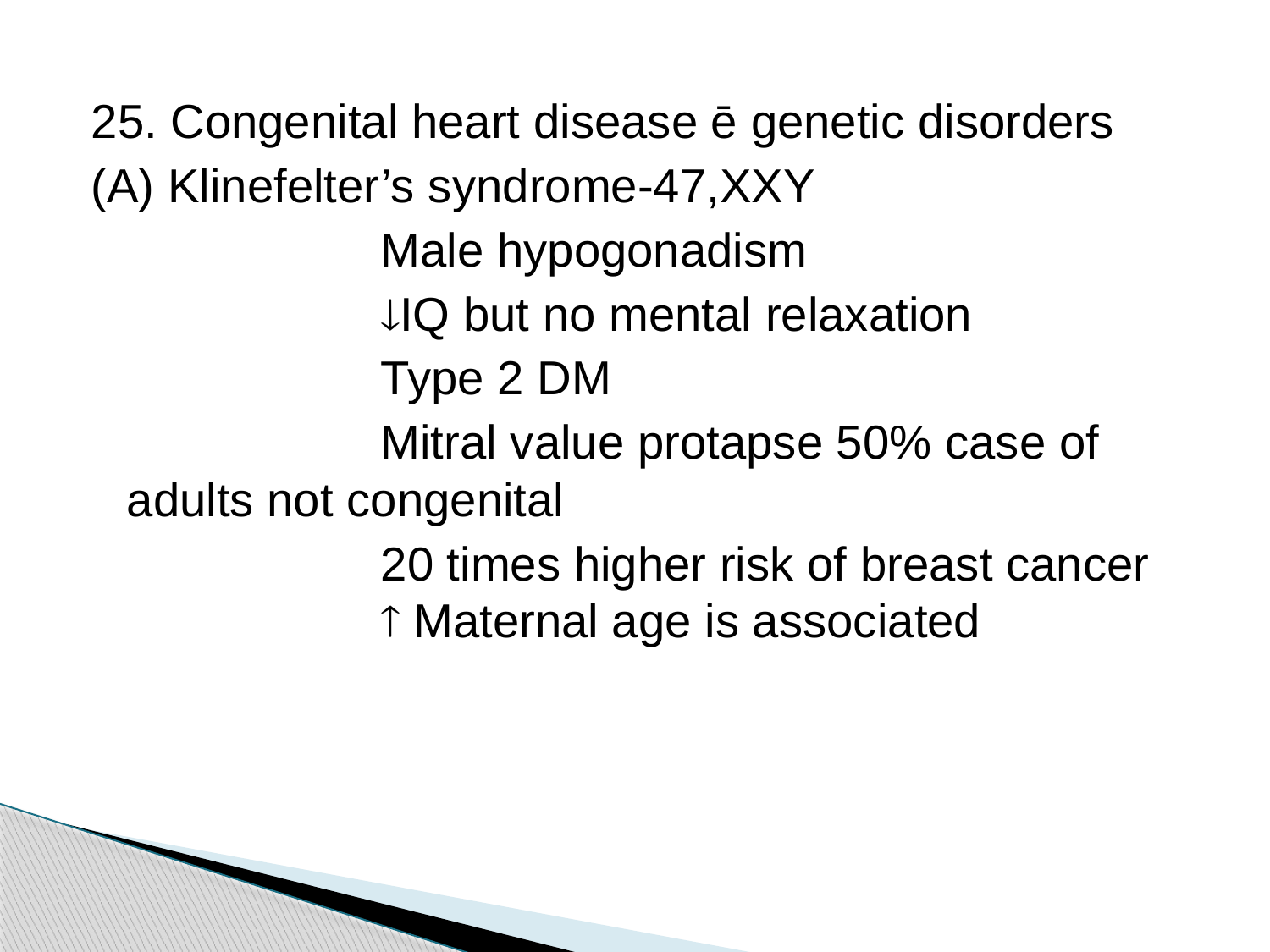

25. Congenital heart disease ē genetic disorders
(A) Klinefelter’s syndrome-47,XXY
			Male hypogonadism
			↓IQ but no mental relaxation
			Type 2 DM
			Mitral value protapse 50% case of adults not congenital
			20 times higher risk of breast cancer 		↑ Maternal age is associated